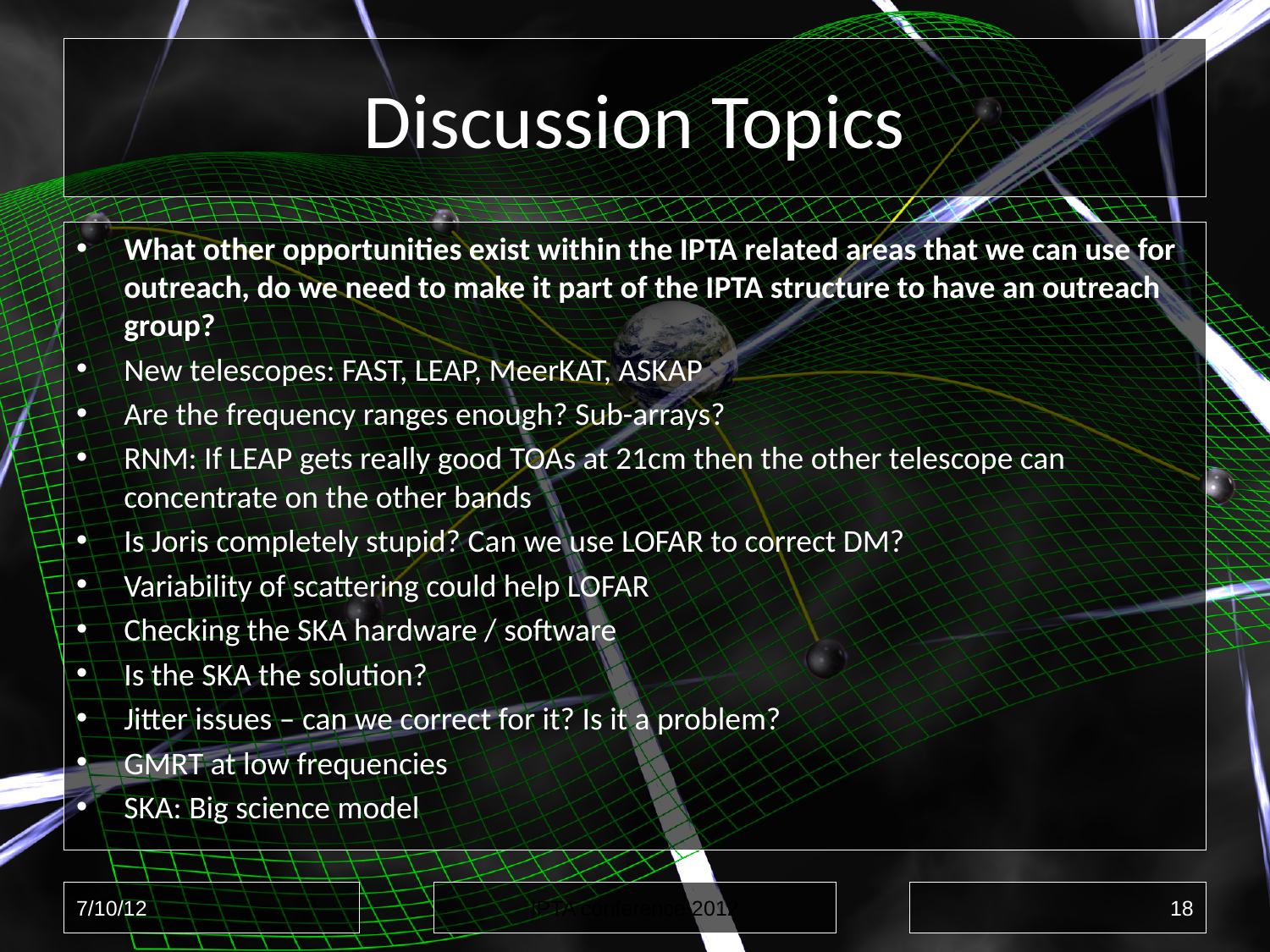

# Discussion Topics
What other opportunities exist within the IPTA related areas that we can use for outreach, do we need to make it part of the IPTA structure to have an outreach group?
New telescopes: FAST, LEAP, MeerKAT, ASKAP
Are the frequency ranges enough? Sub-arrays?
RNM: If LEAP gets really good TOAs at 21cm then the other telescope can concentrate on the other bands
Is Joris completely stupid? Can we use LOFAR to correct DM?
Variability of scattering could help LOFAR
Checking the SKA hardware / software
Is the SKA the solution?
Jitter issues – can we correct for it? Is it a problem?
GMRT at low frequencies
SKA: Big science model
7/10/12
IPTA conference 2012
18